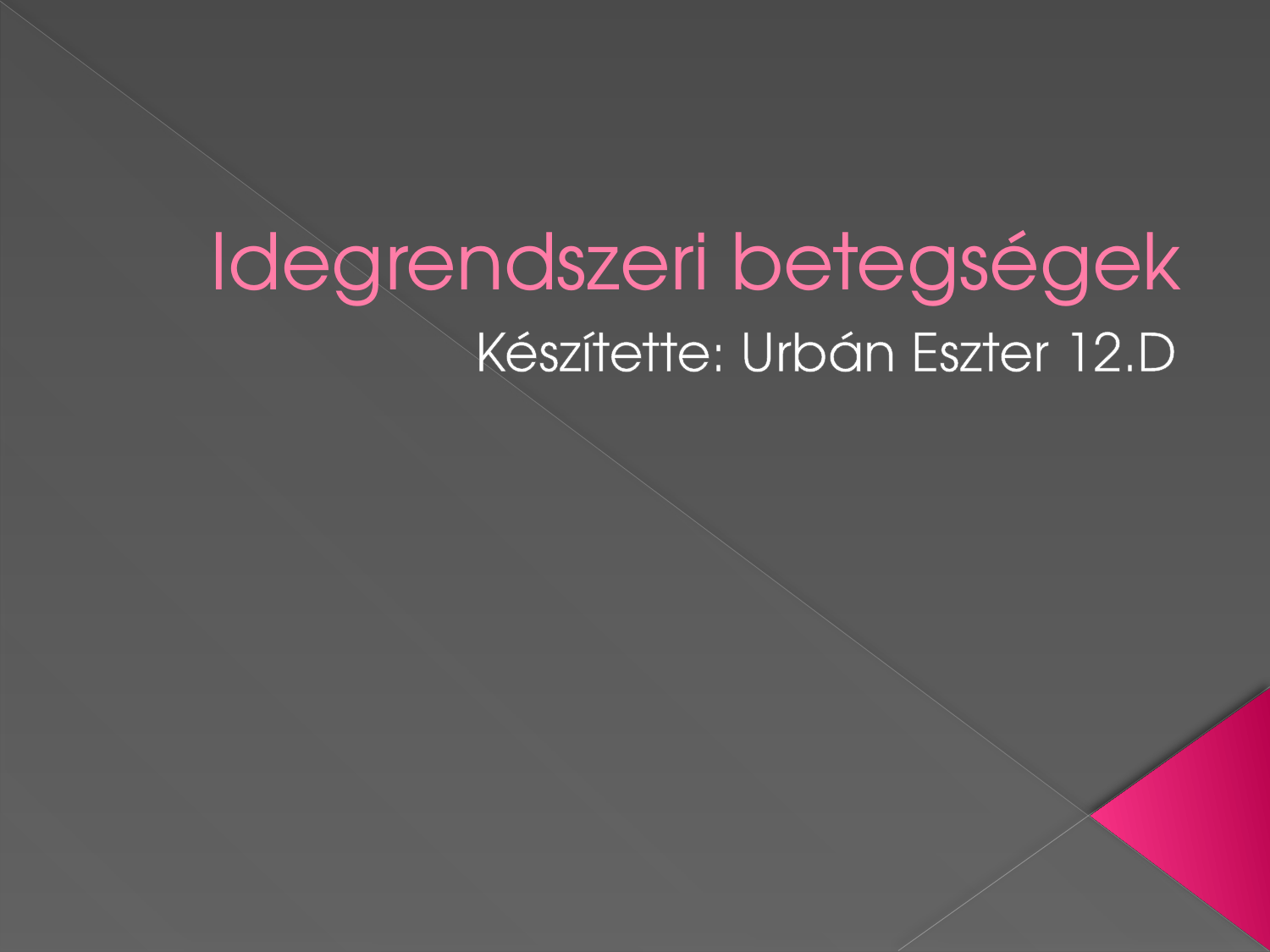

# Idegrendszeri betegségek
Készítette: Urbán Eszter 12.D